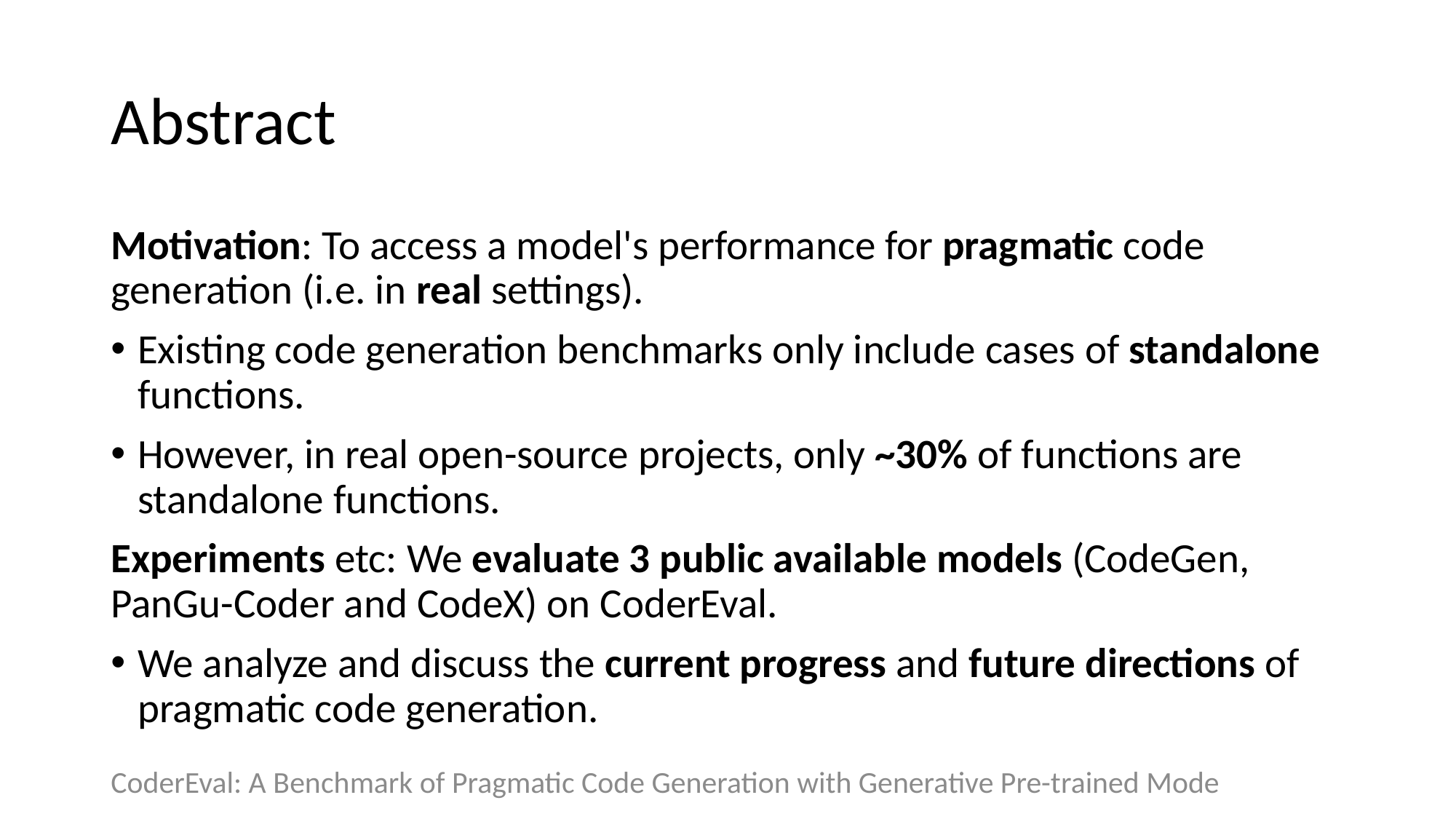

# Abstract
Motivation: To access a model's performance for pragmatic code generation (i.e. in real settings).
Existing code generation benchmarks only include cases of standalone functions.
However, in real open-source projects, only ~30% of functions are standalone functions.
Experiments etc: We evaluate 3 public available models (CodeGen, PanGu-Coder and CodeX) on CoderEval.
We analyze and discuss the current progress and future directions of pragmatic code generation.
CoderEval: A Benchmark of Pragmatic Code Generation with Generative Pre-trained Mode